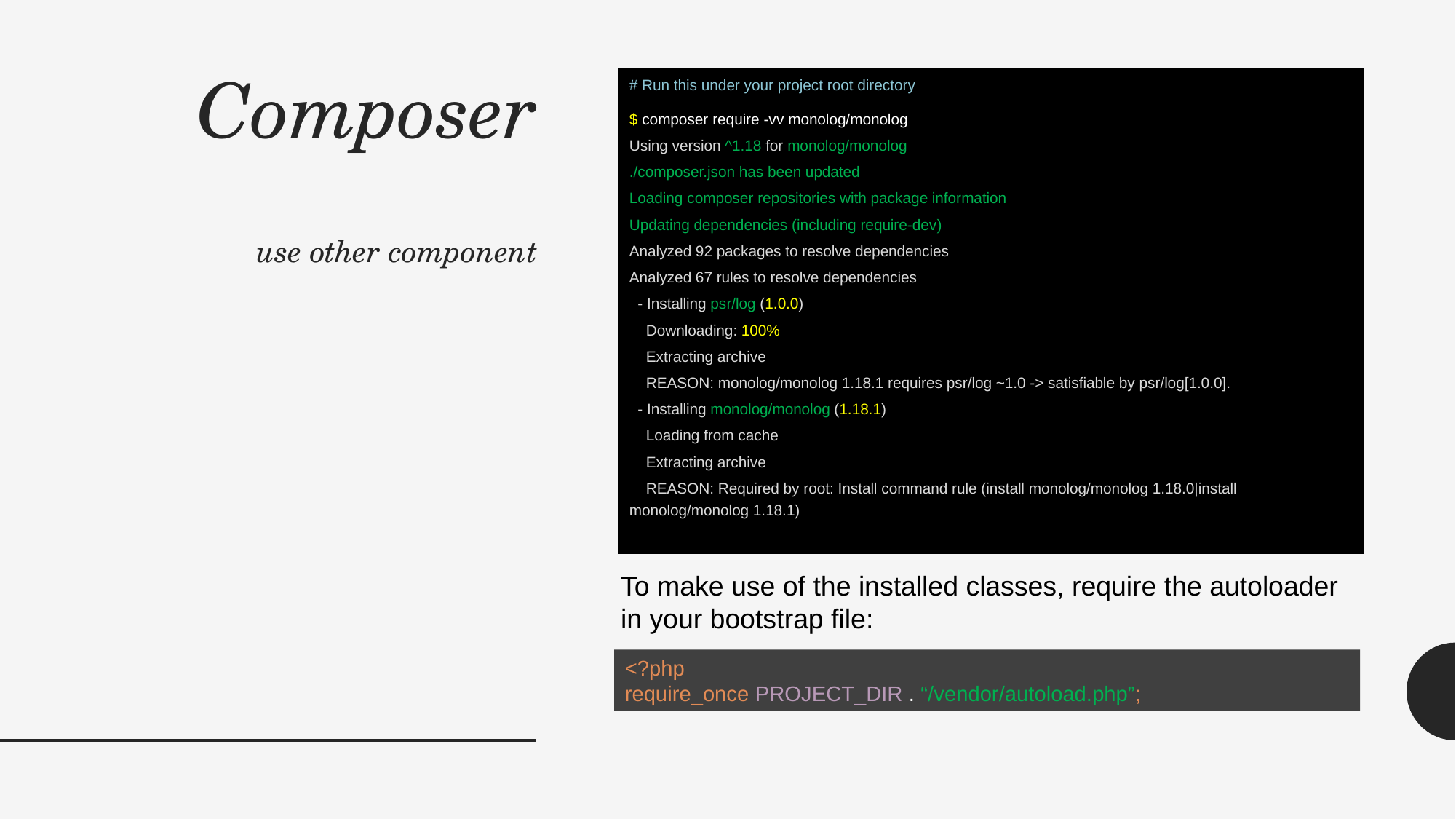

# Composer use other component
# Run this under your project root directory
$ composer require -vv monolog/monolog
Using version ^1.18 for monolog/monolog
./composer.json has been updated
Loading composer repositories with package information
Updating dependencies (including require-dev)
Analyzed 92 packages to resolve dependencies
Analyzed 67 rules to resolve dependencies
  - Installing psr/log (1.0.0)
    Downloading: 100%
    Extracting archive
    REASON: monolog/monolog 1.18.1 requires psr/log ~1.0 -> satisfiable by psr/log[1.0.0].
  - Installing monolog/monolog (1.18.1)
    Loading from cache
    Extracting archive
    REASON: Required by root: Install command rule (install monolog/monolog 1.18.0|install monolog/monolog 1.18.1)
To make use of the installed classes, require the autoloader in your bootstrap file:
<?php
require_once PROJECT_DIR . “/vendor/autoload.php”;